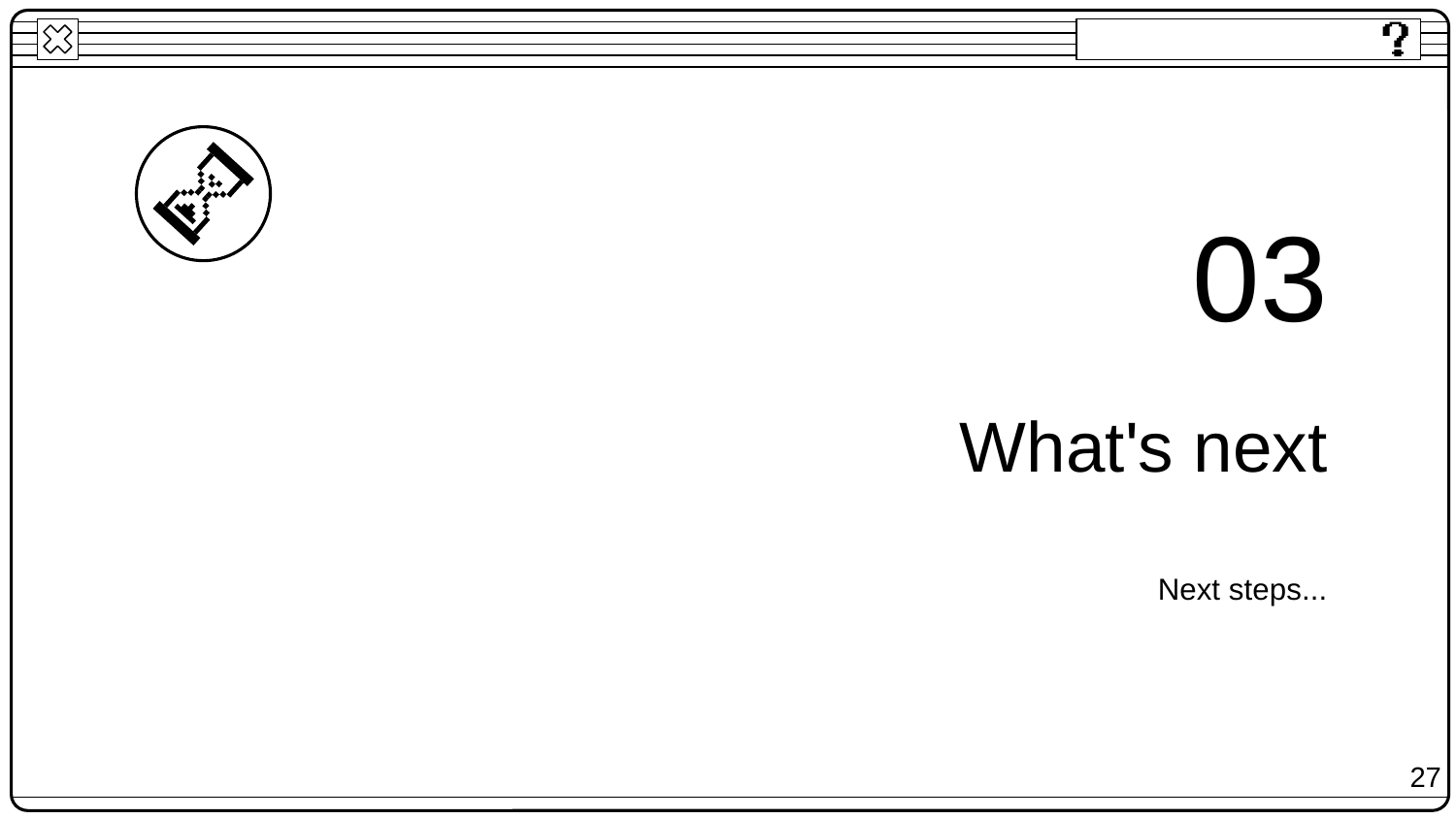

03
# What's next
Next steps...
27